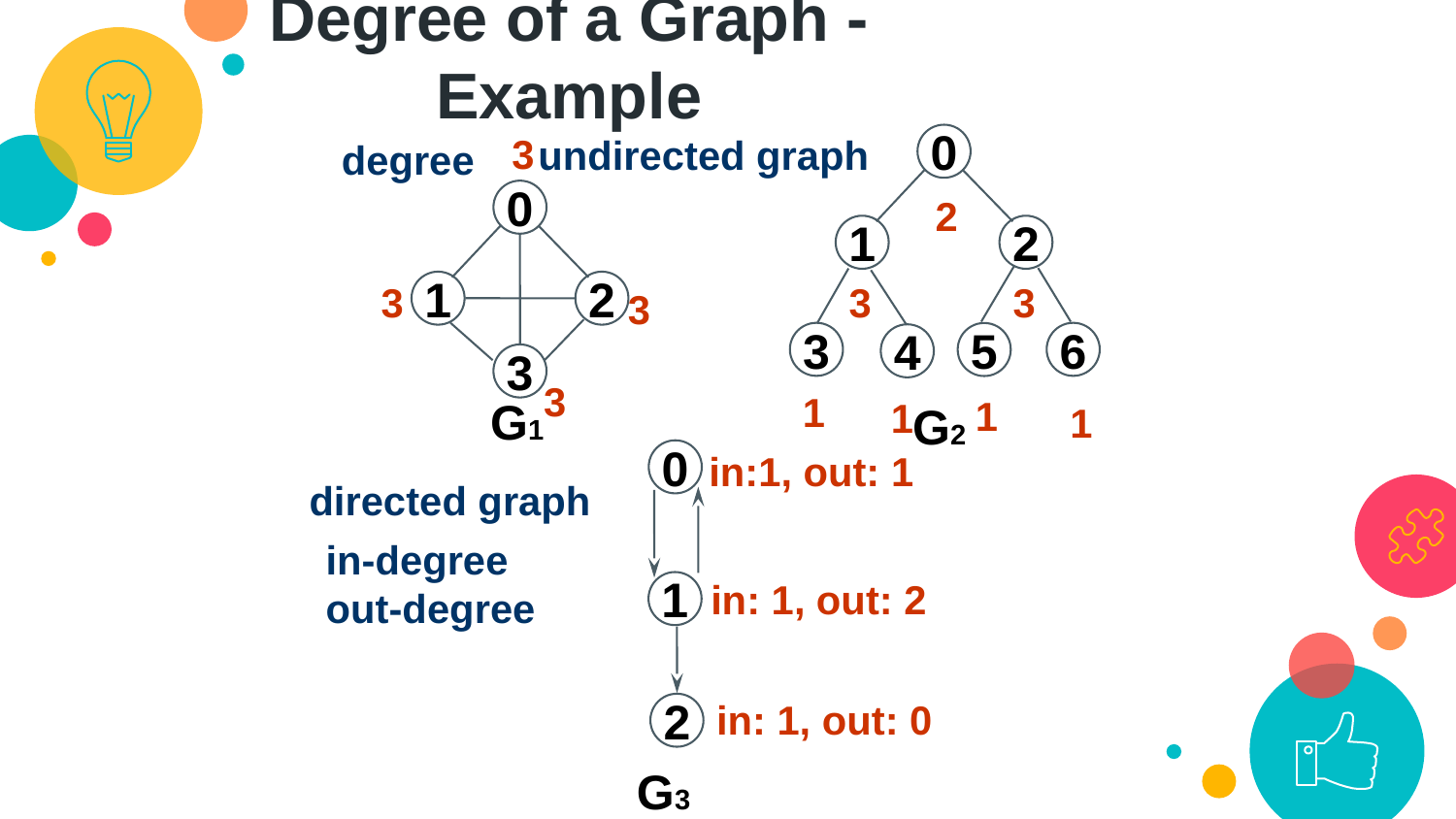

Degree of a Graph - Example
3
undirected graph
0
degree

0
2
1
2

3
3
3

1
2
3

3
6
5
4
3
3
1
1
1
G1
1
G2
in:1, out: 1
0
directed graph

in-degree
out-degree
in: 1, out: 2
1

in: 1, out: 0
2
G3